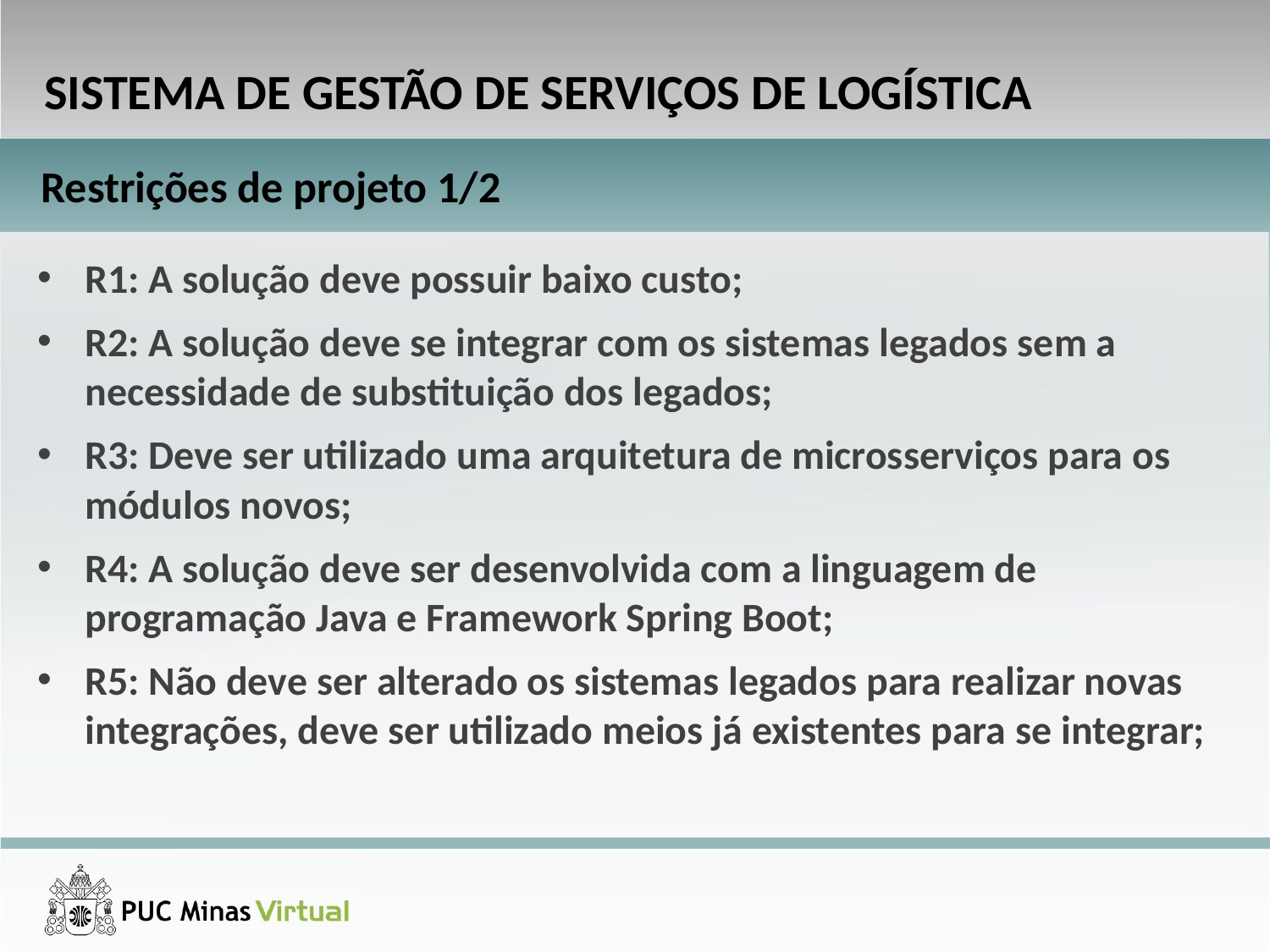

SISTEMA DE GESTÃO DE SERVIÇOS DE LOGÍSTICA

Restrições de projeto 1/2
R1: A solução deve possuir baixo custo;
R2: A solução deve se integrar com os sistemas legados sem a necessidade de substituição dos legados;
R3: Deve ser utilizado uma arquitetura de microsserviços para os módulos novos;
R4: A solução deve ser desenvolvida com a linguagem de programação Java e Framework Spring Boot;
R5: Não deve ser alterado os sistemas legados para realizar novas integrações, deve ser utilizado meios já existentes para se integrar;